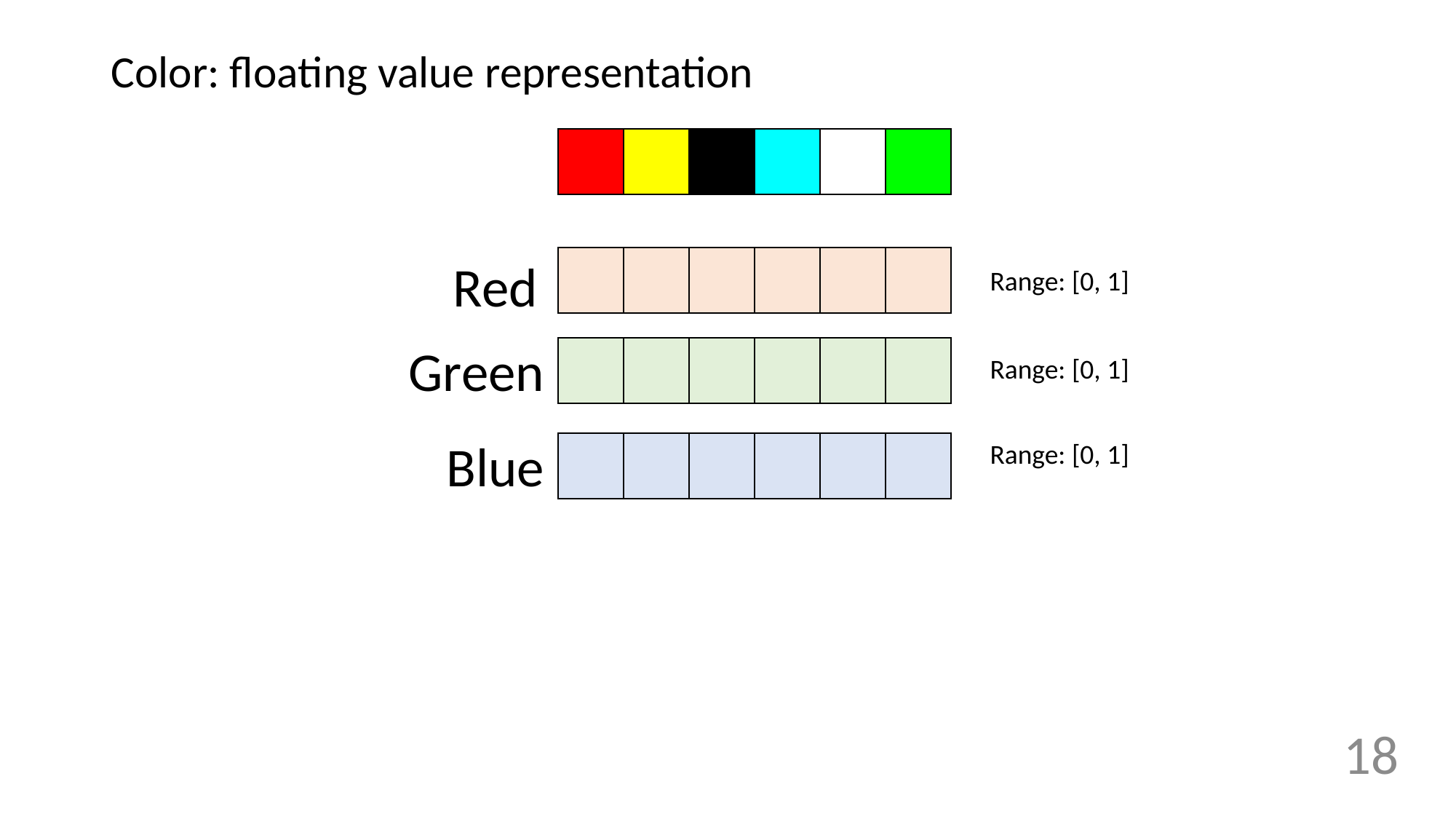

# Color: floating value representation
|  |  |  |  |  |  |
| --- | --- | --- | --- | --- | --- |
Red
|  |  |  |  |  |  |
| --- | --- | --- | --- | --- | --- |
Range: [0, 1]
Green
|  |  |  |  |  |  |
| --- | --- | --- | --- | --- | --- |
Range: [0, 1]

Blue
Range: [0, 1]

|  |  |  |  |  |  |
| --- | --- | --- | --- | --- | --- |
18